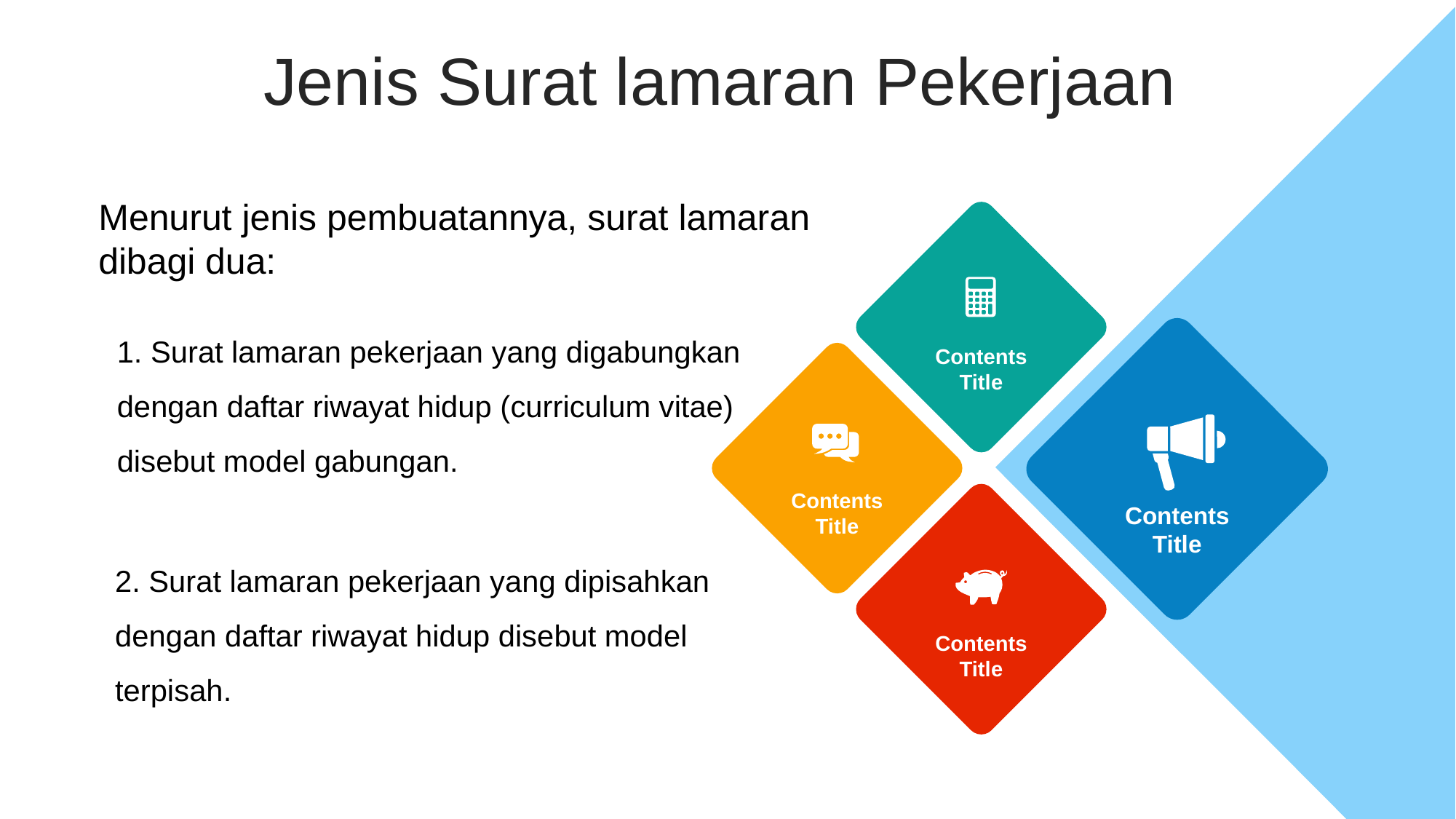

Jenis Surat lamaran Pekerjaan

Menurut jenis pembuatannya, surat lamaran dibagi dua:

1. Surat lamaran pekerjaan yang digabungkan dengan daftar riwayat hidup (curriculum vitae) disebut model gabungan.
Contents
Title

Contents
Title
Contents
Title

2. Surat lamaran pekerjaan yang dipisahkan dengan daftar riwayat hidup disebut model terpisah.

Contents
Title